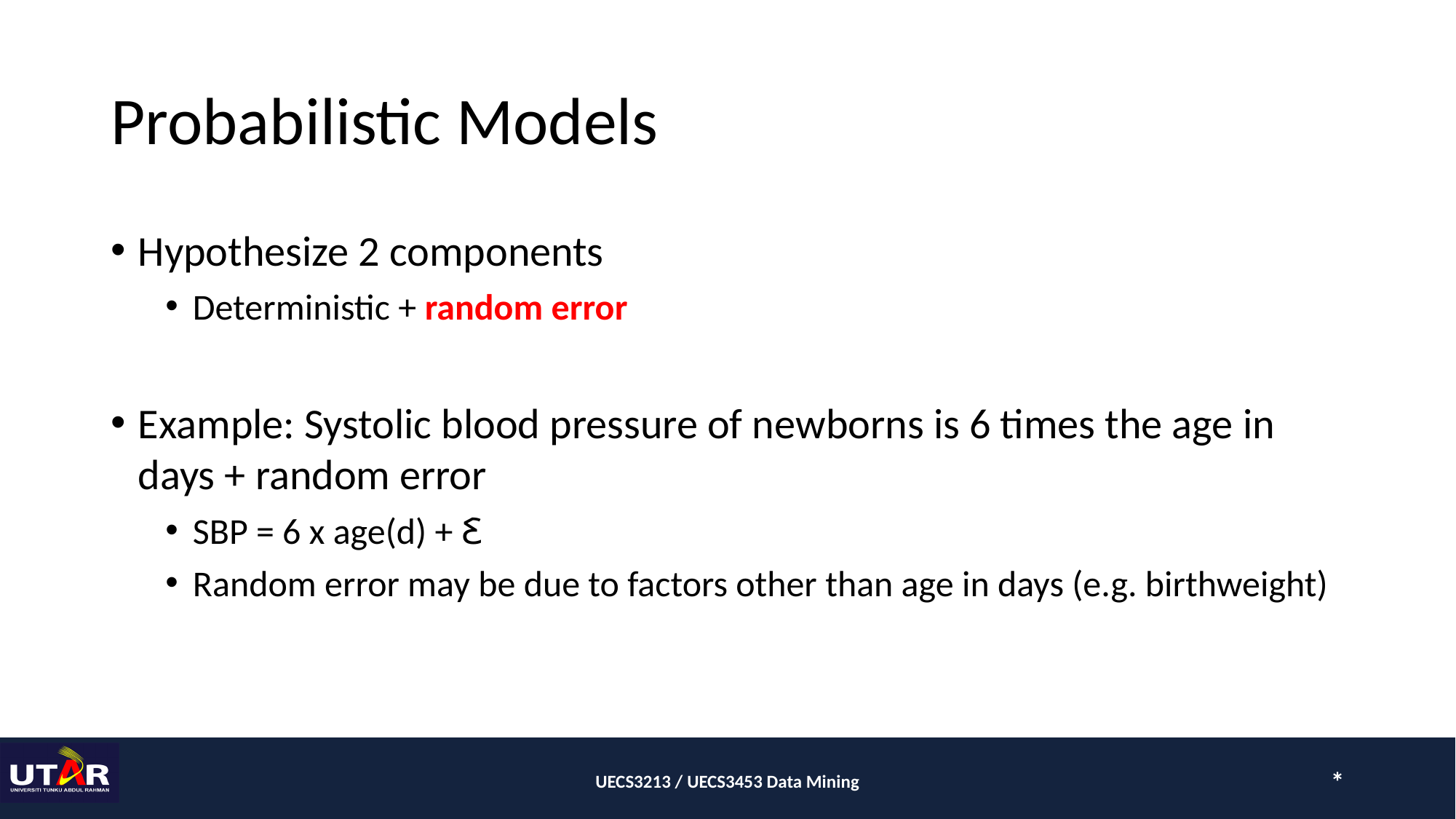

# Probabilistic Models
Hypothesize 2 components
Deterministic + random error

Example: Systolic blood pressure of newborns is 6 times the age in days + random error
SBP = 6 x age(d) + Ꜫ
Random error may be due to factors other than age in days (e.g. birthweight)
UECS3213 / UECS3453 Data Mining
*